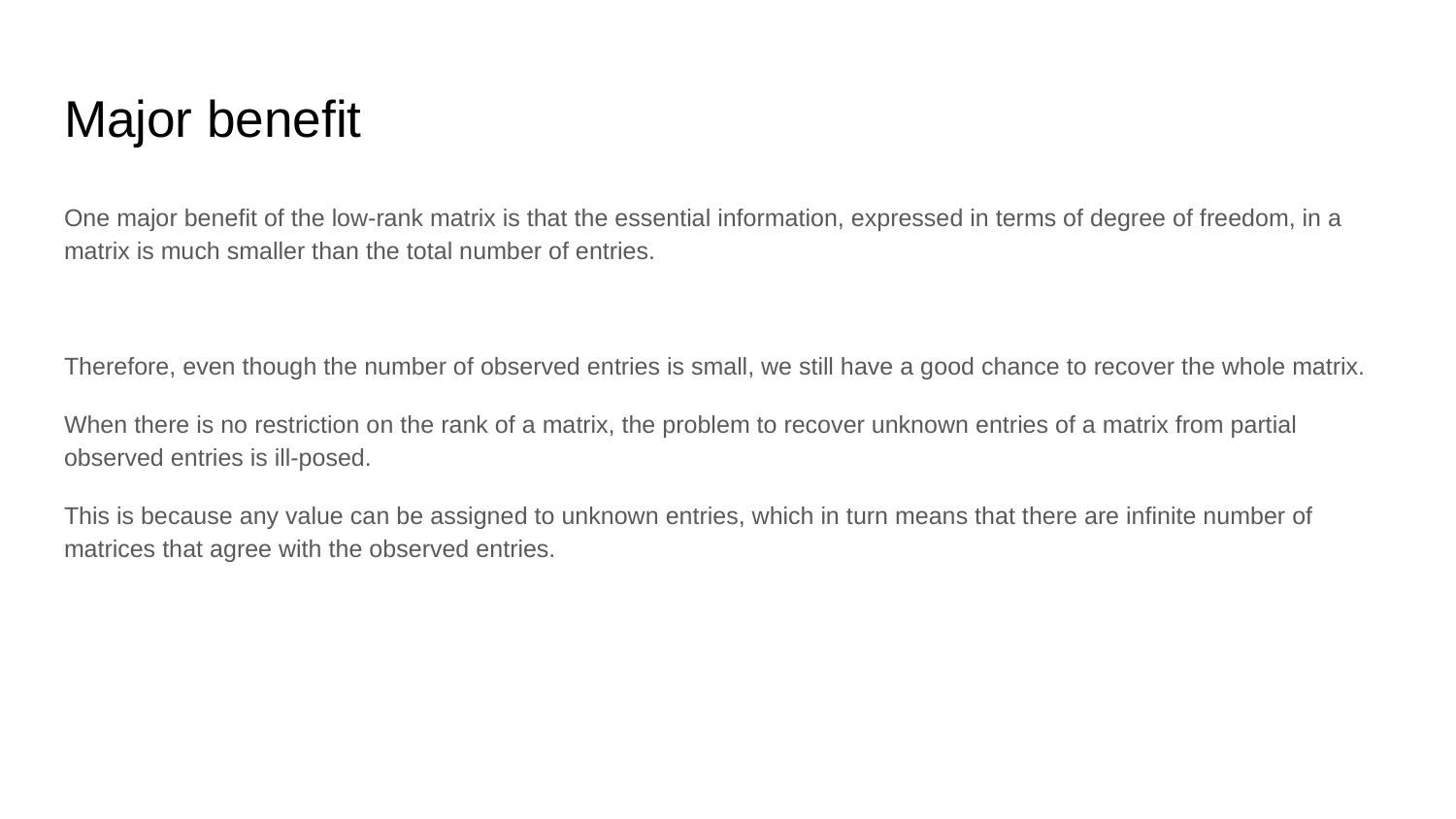

# Major benefit
One major benefit of the low-rank matrix is that the essential information, expressed in terms of degree of freedom, in a matrix is much smaller than the total number of entries.

Therefore, even though the number of observed entries is small, we still have a good chance to recover the whole matrix.
When there is no restriction on the rank of a matrix, the problem to recover unknown entries of a matrix from partial observed entries is ill-posed.
This is because any value can be assigned to unknown entries, which in turn means that there are infinite number of matrices that agree with the observed entries.